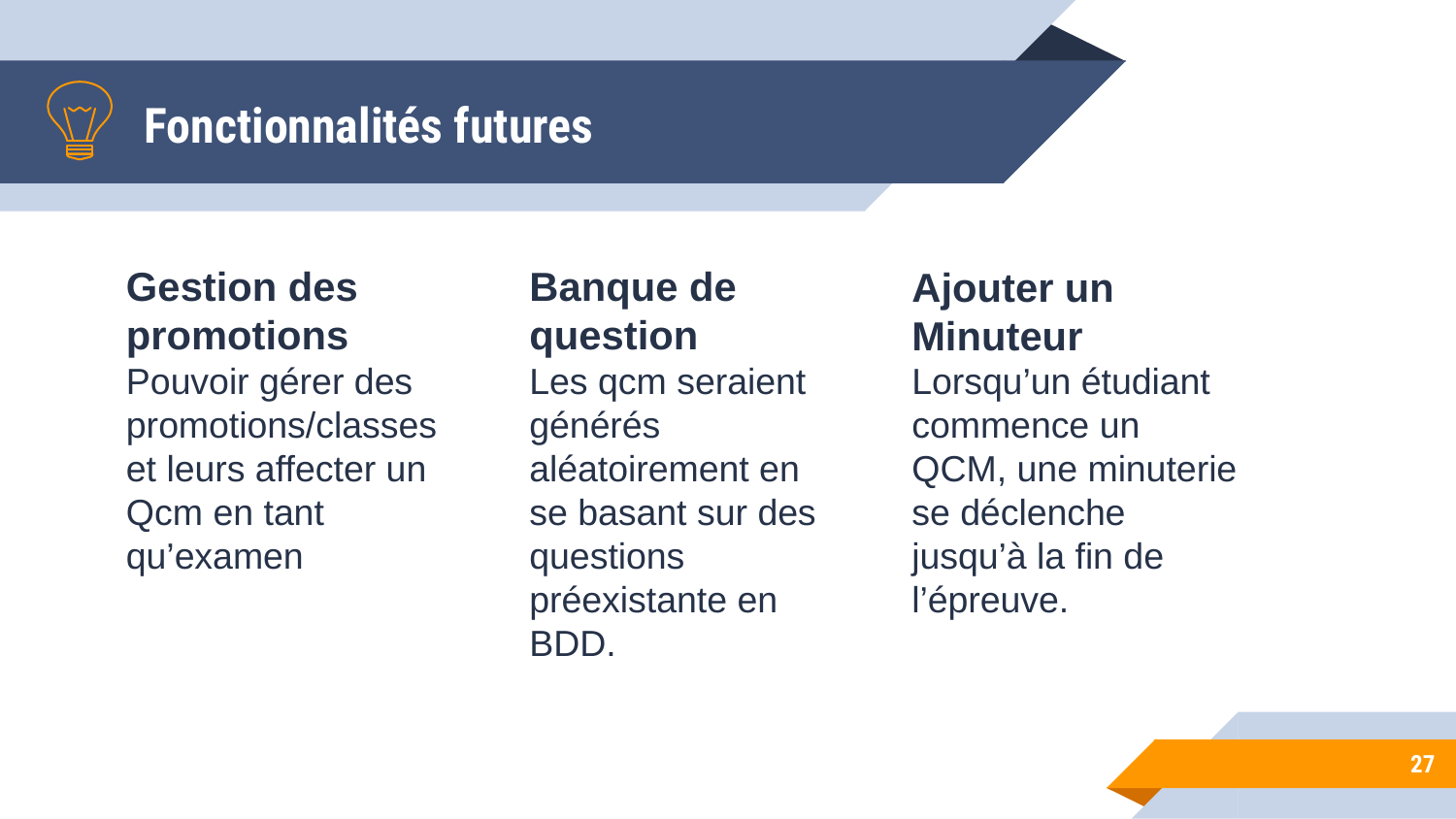

# Fonctionnalités futures

Gestion des promotions
Pouvoir gérer des promotions/classes et leurs affecter un Qcm en tant qu’examen
Banque de question
Les qcm seraient générés aléatoirement en se basant sur des questions préexistante en BDD.
Ajouter un Minuteur
Lorsqu’un étudiant commence un QCM, une minuterie se déclenche jusqu’à la fin de l’épreuve.
27